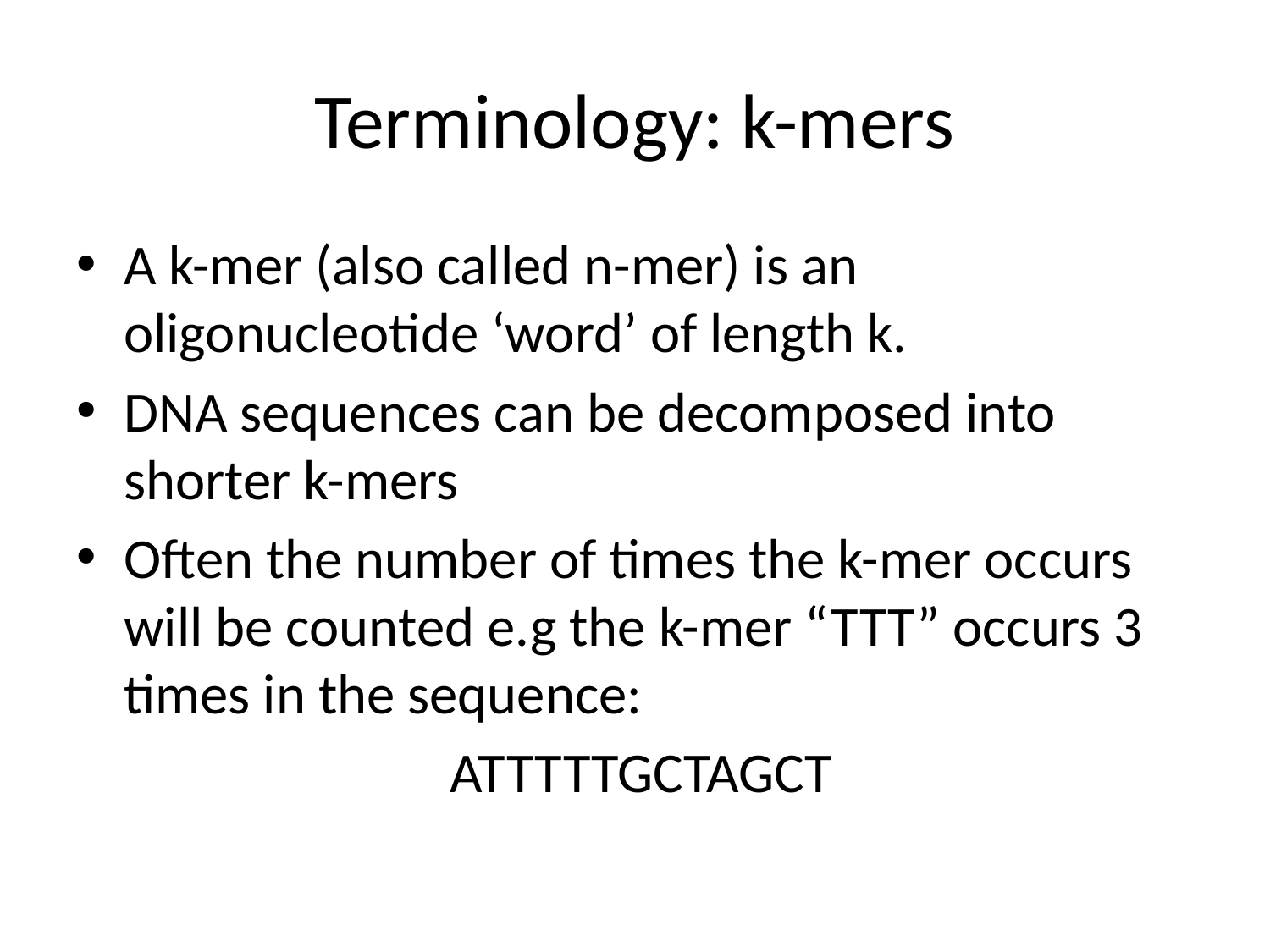

# Terminology: k-mers
A k-mer (also called n-mer) is an oligonucleotide ‘word’ of length k.
DNA sequences can be decomposed into shorter k-mers
Often the number of times the k-mer occurs will be counted e.g the k-mer “TTT” occurs 3 times in the sequence:
 ATTTTTGCTAGCT